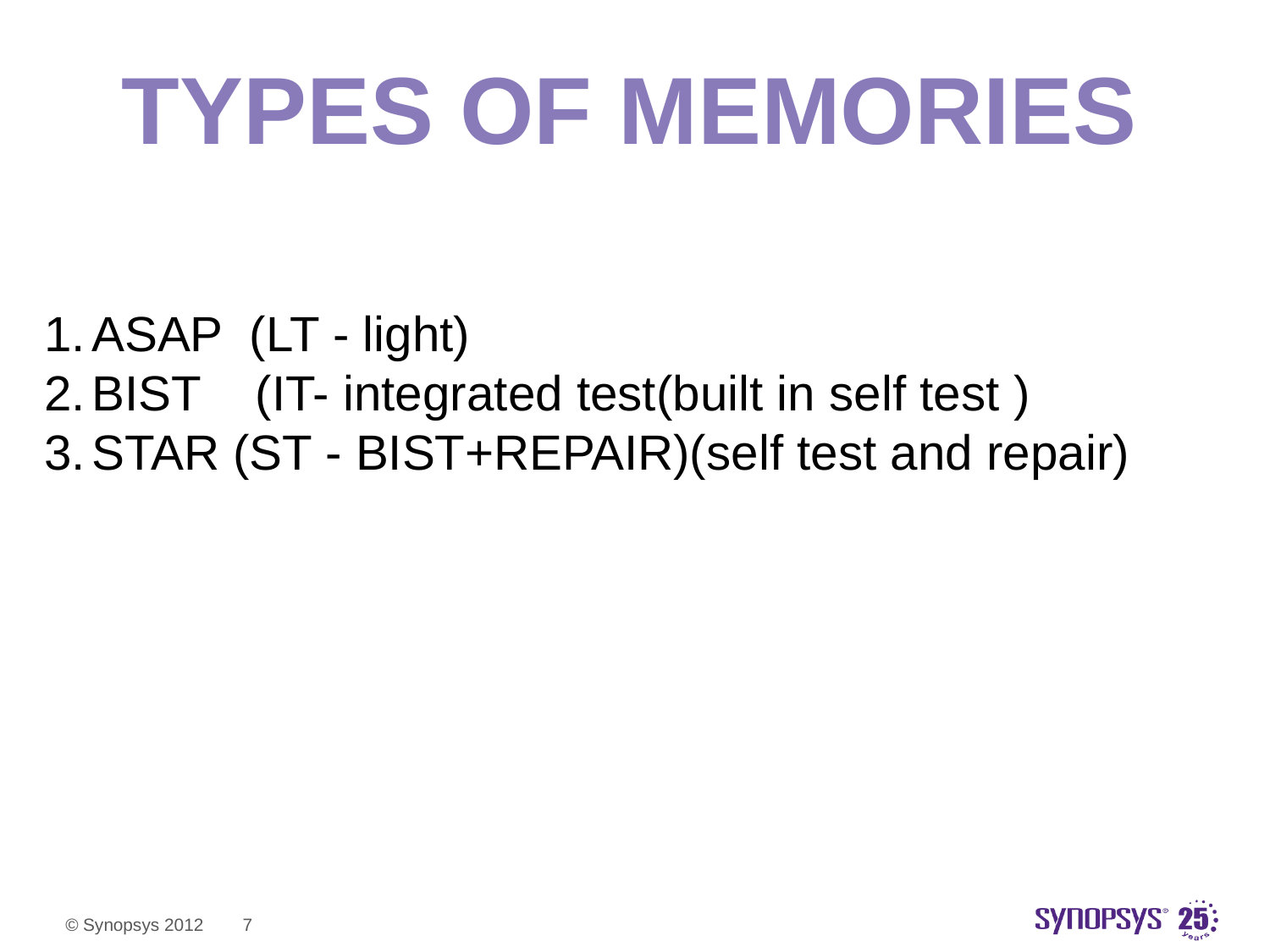

Types of memories
ASAP  (LT - light)
BIST    (IT- integrated test(built in self test )
STAR (ST - BIST+REPAIR)(self test and repair)